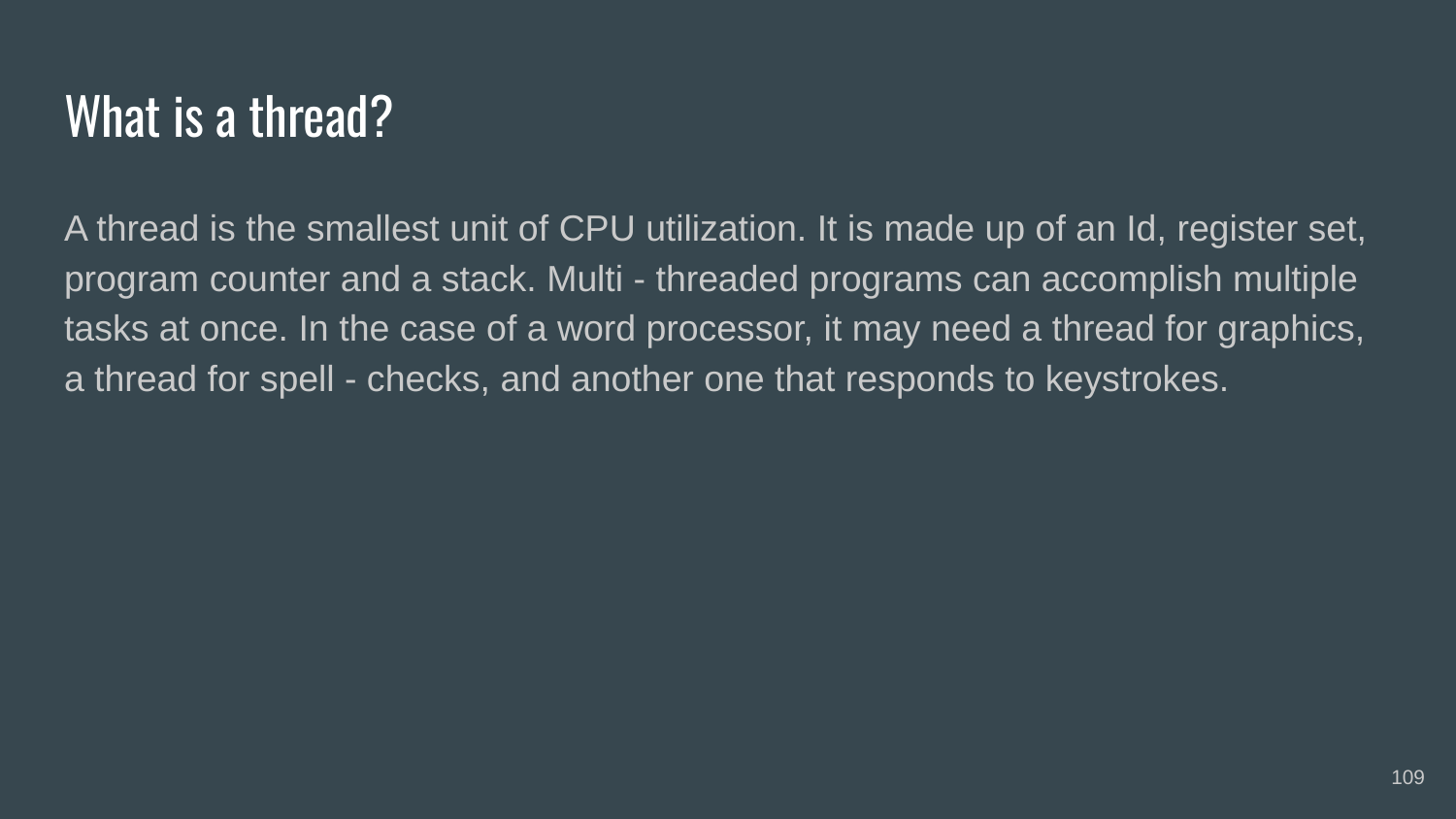

# What is a thread?
A thread is the smallest unit of CPU utilization. It is made up of an Id, register set, program counter and a stack. Multi - threaded programs can accomplish multiple tasks at once. In the case of a word processor, it may need a thread for graphics, a thread for spell - checks, and another one that responds to keystrokes.
109